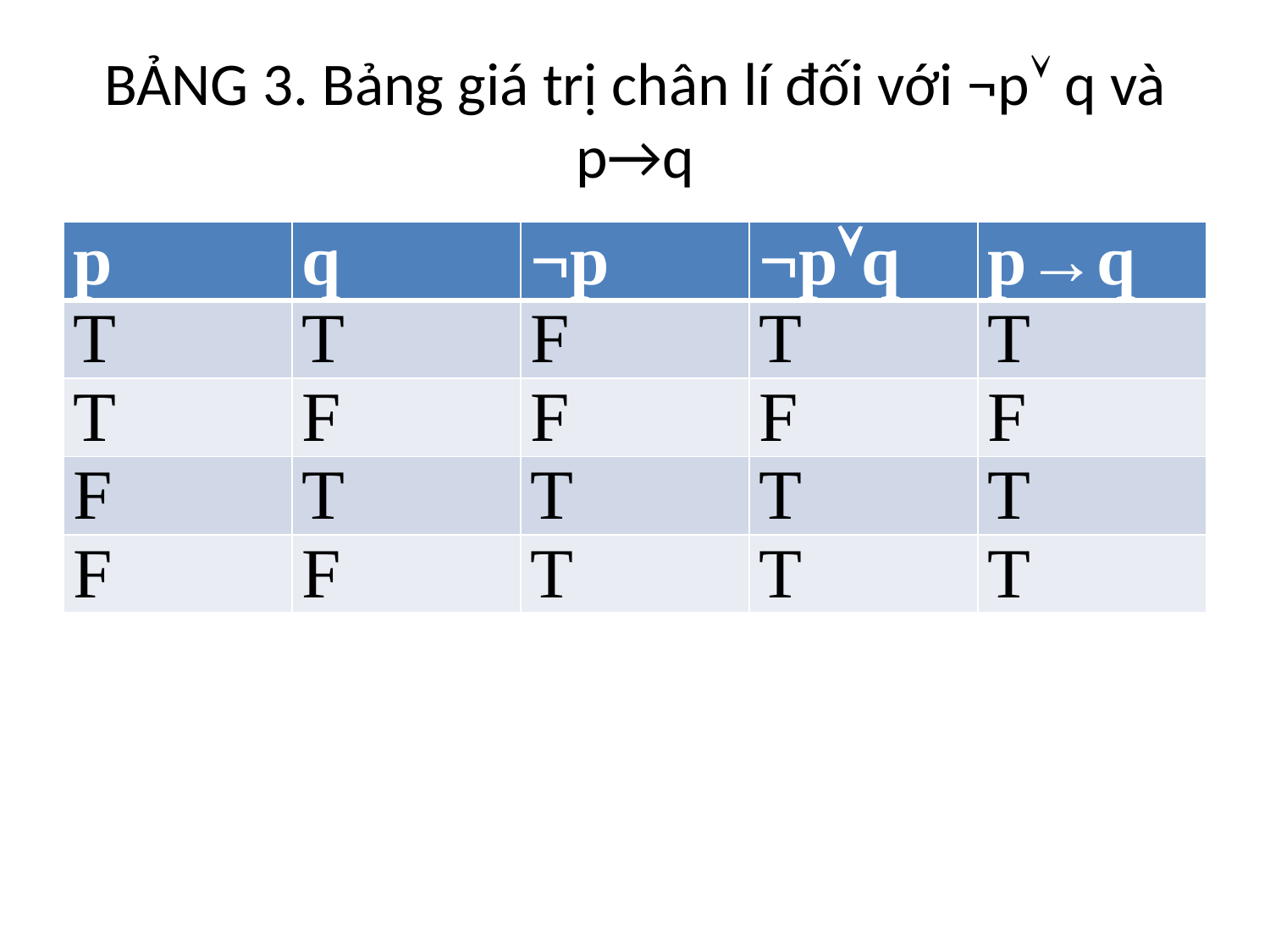

# BẢNG 3. Bảng giá trị chân lí đối với ¬p∨ q và p→q
| p | q | ¬p | ¬p∨q | p→q |
| --- | --- | --- | --- | --- |
| T | T | F | T | T |
| T | F | F | F | F |
| F | T | T | T | T |
| F | F | T | T | T |